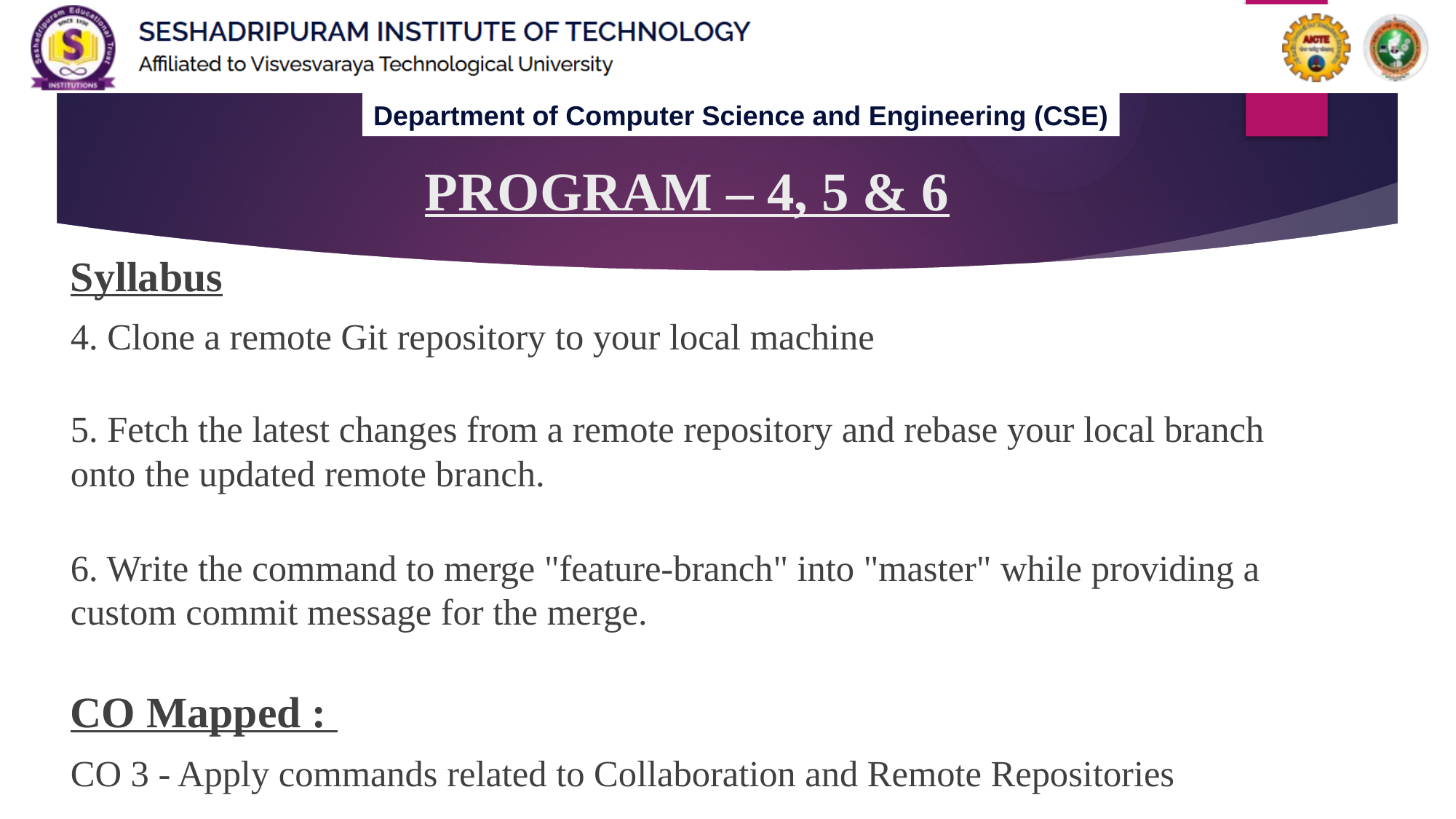

# PROGRAM – 4, 5 & 6
Syllabus
4. Clone a remote Git repository to your local machine

5. Fetch the latest changes from a remote repository and rebase your local branch onto the updated remote branch.

6. Write the command to merge "feature-branch" into "master" while providing a custom commit message for the merge.

CO Mapped :
CO 3 - Apply commands related to Collaboration and Remote Repositories